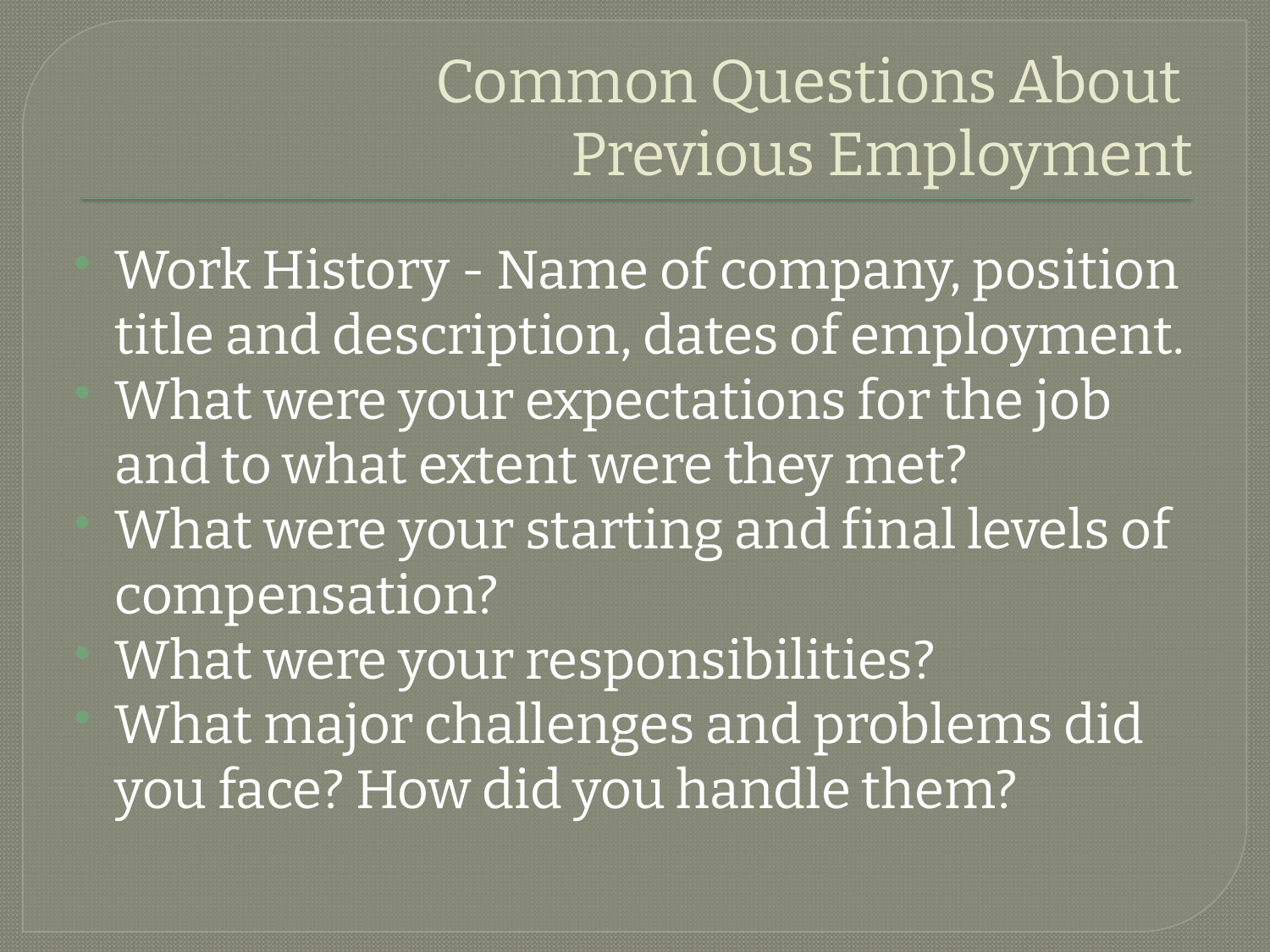

# Common Questions About Previous Employment
Work History - Name of company, position title and description, dates of employment.
What were your expectations for the job and to what extent were they met?
What were your starting and final levels of compensation?
What were your responsibilities?
What major challenges and problems did you face? How did you handle them?